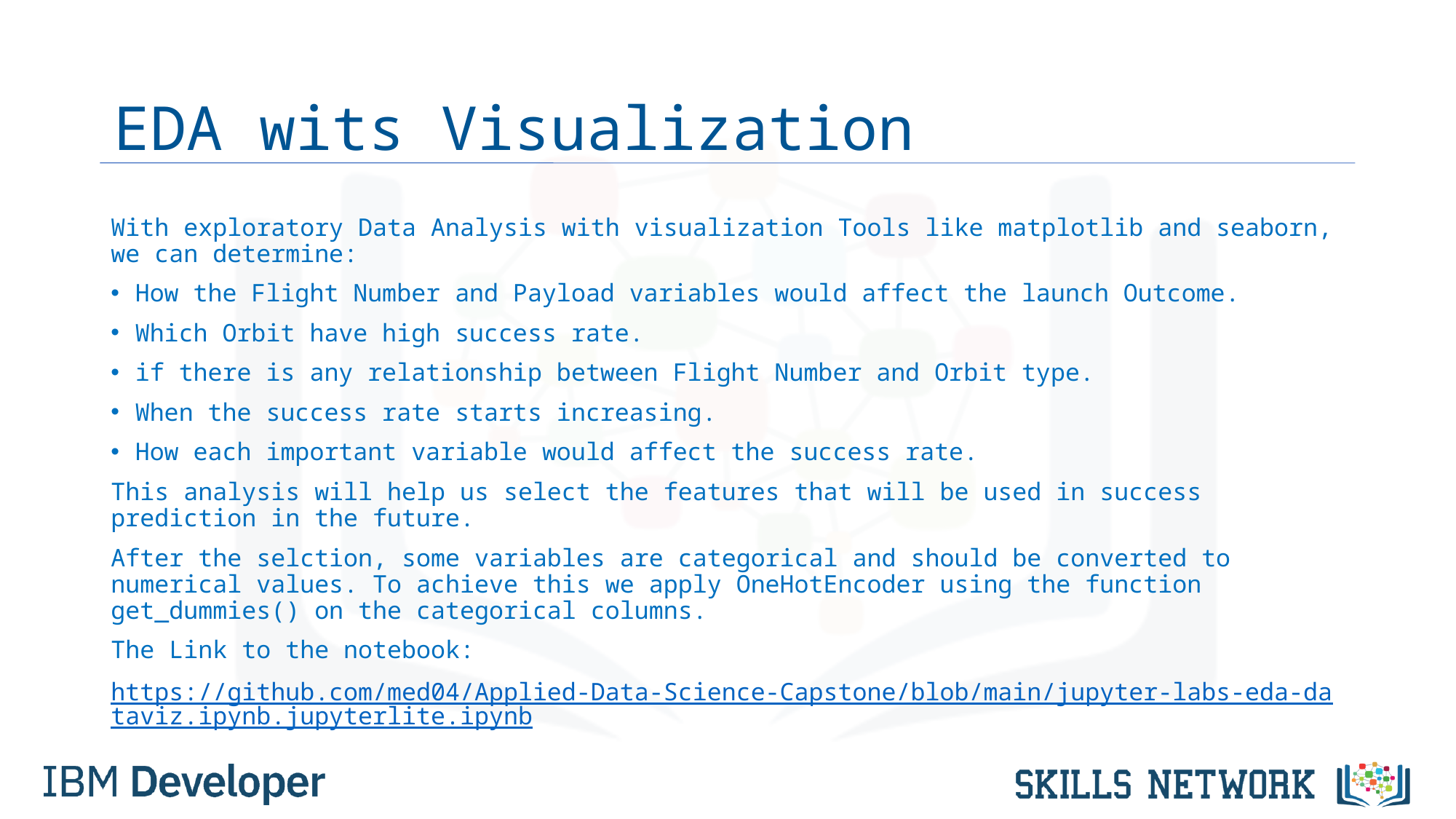

# EDA wits Visualization
With exploratory Data Analysis with visualization Tools like matplotlib and seaborn, we can determine:
How the Flight Number and Payload variables would affect the launch Outcome.
Which Orbit have high success rate.
if there is any relationship between Flight Number and Orbit type.
When the success rate starts increasing.
How each important variable would affect the success rate.
This analysis will help us select the features that will be used in success prediction in the future.
After the selction, some variables are categorical and should be converted to numerical values. To achieve this we apply OneHotEncoder using the function get_dummies() on the categorical columns.
The Link to the notebook:
https://github.com/med04/Applied-Data-Science-Capstone/blob/main/jupyter-labs-eda-dataviz.ipynb.jupyterlite.ipynb